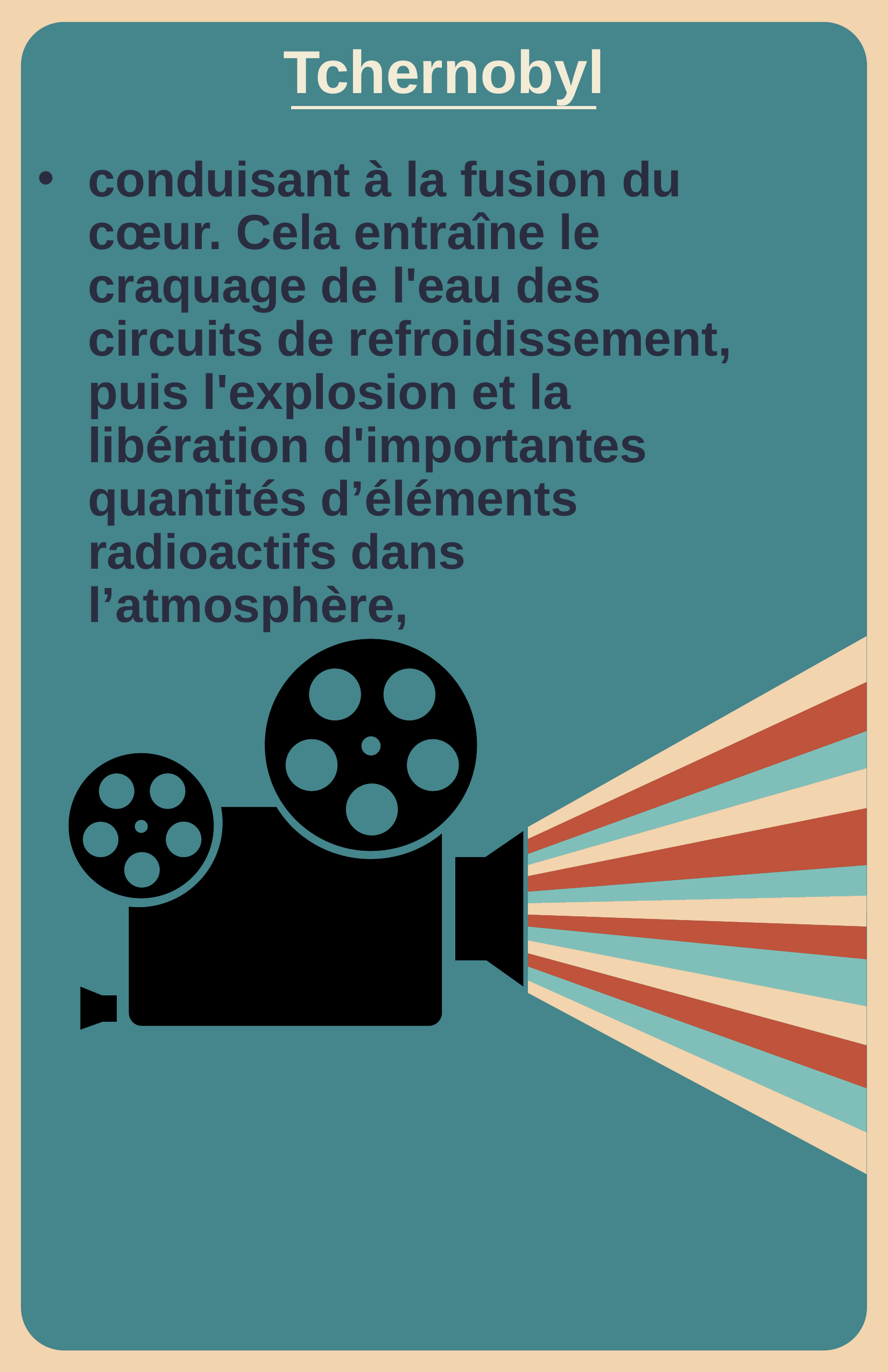

# Tchernobyl

conduisant à la fusion du cœur. Cela entraîne le craquage de l'eau des circuits de refroidissement, puis l'explosion et la libération d'importantes quantités d’éléments radioactifs dans l’atmosphère,